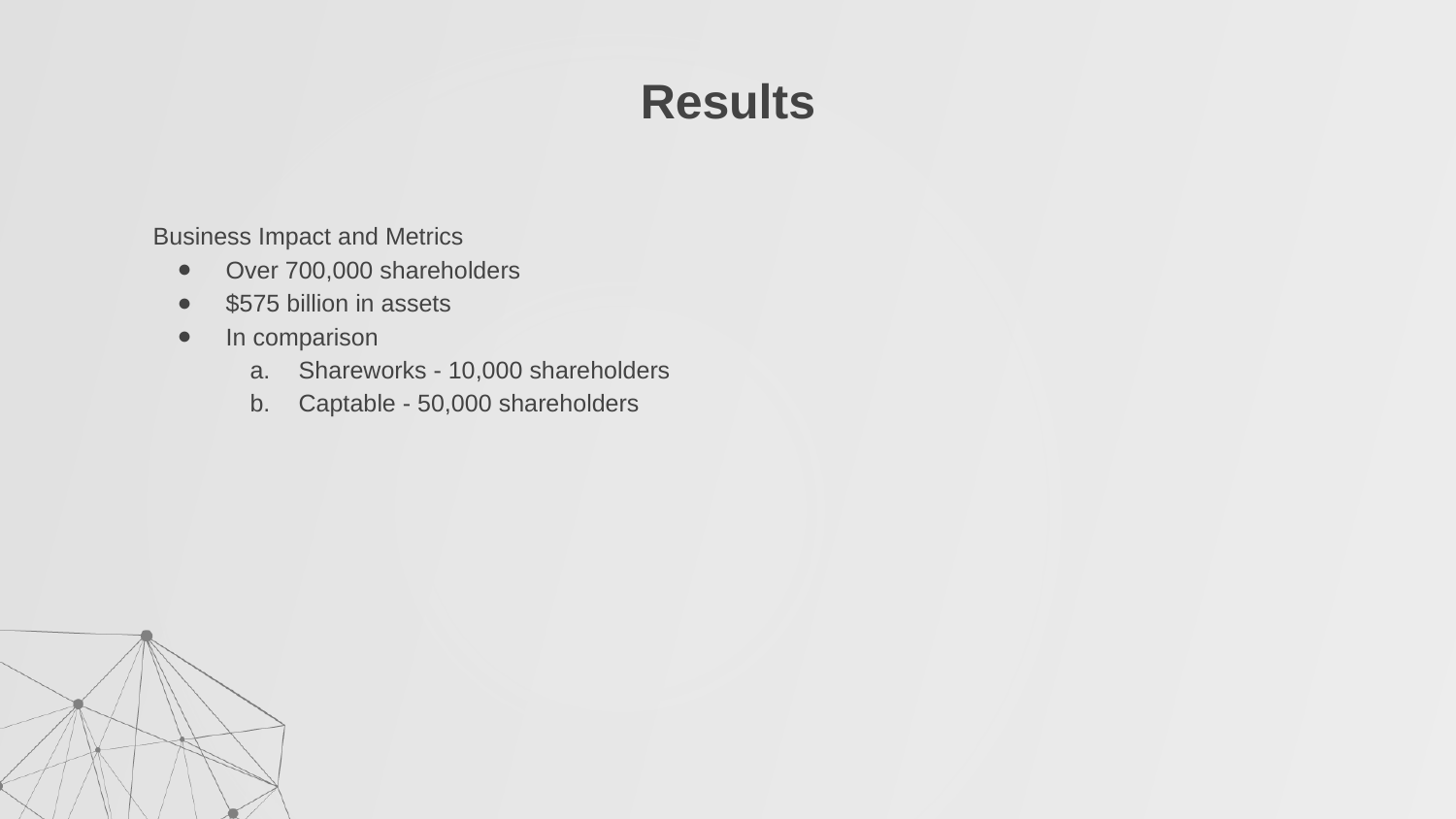

# Results

Business Impact and Metrics
Over 700,000 shareholders
$575 billion in assets
In comparison
Shareworks - 10,000 shareholders
Captable - 50,000 shareholders